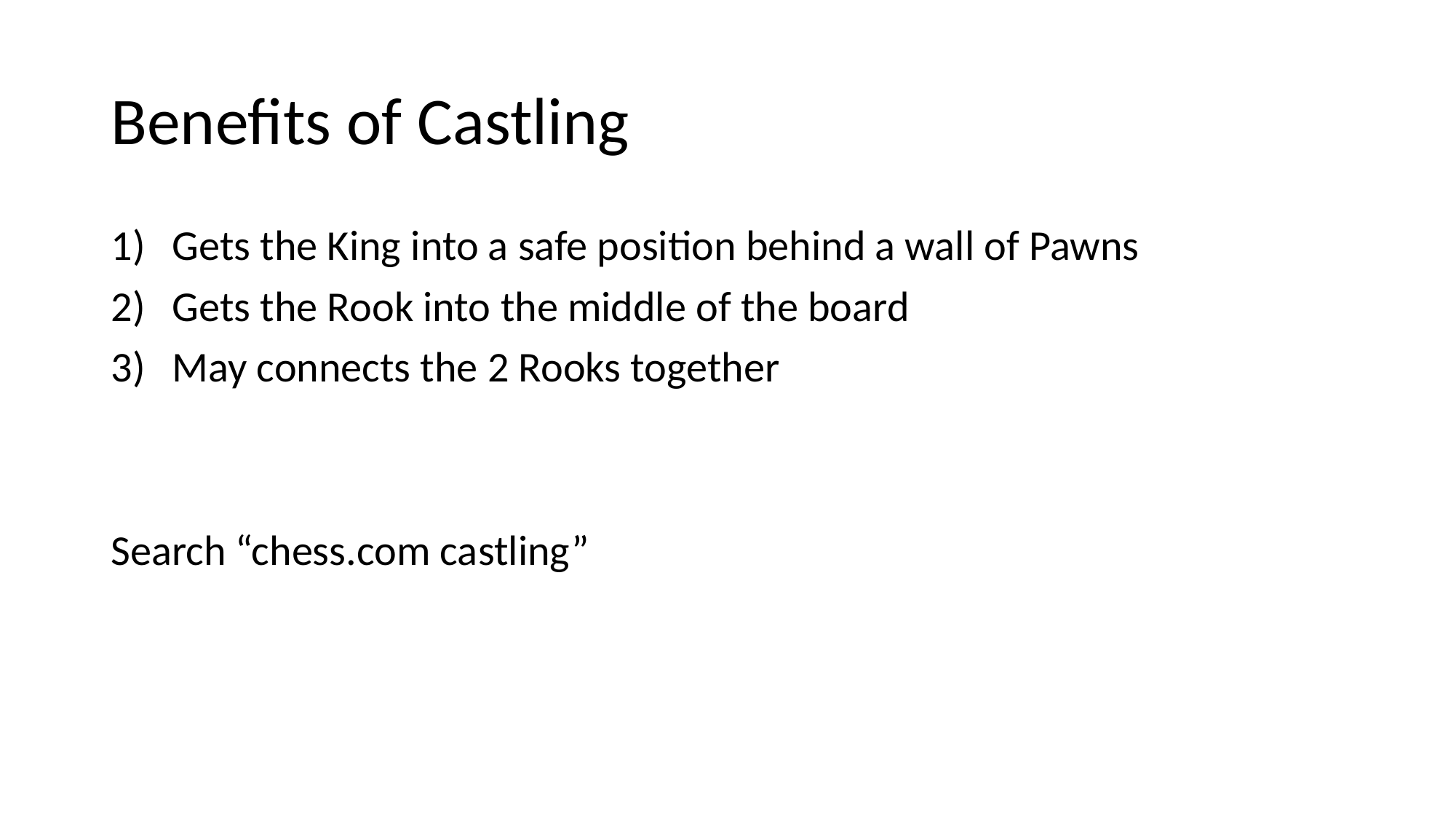

# Benefits of Castling
Gets the King into a safe position behind a wall of Pawns
Gets the Rook into the middle of the board
May connects the 2 Rooks together

Search “chess.com castling”